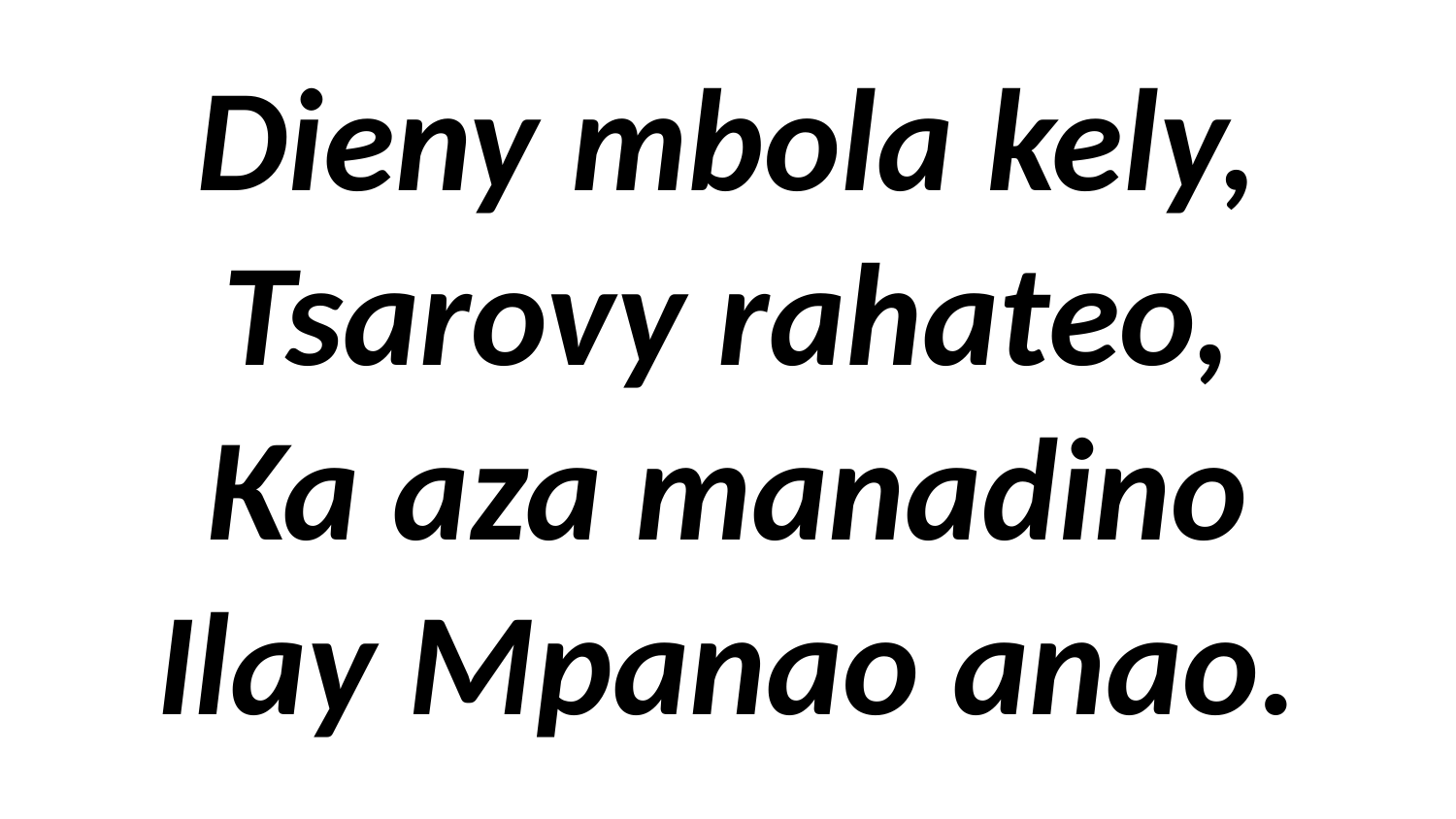

# Dieny mbola kely, Tsarovy rahateo, Ka aza manadino Ilay Mpanao anao.